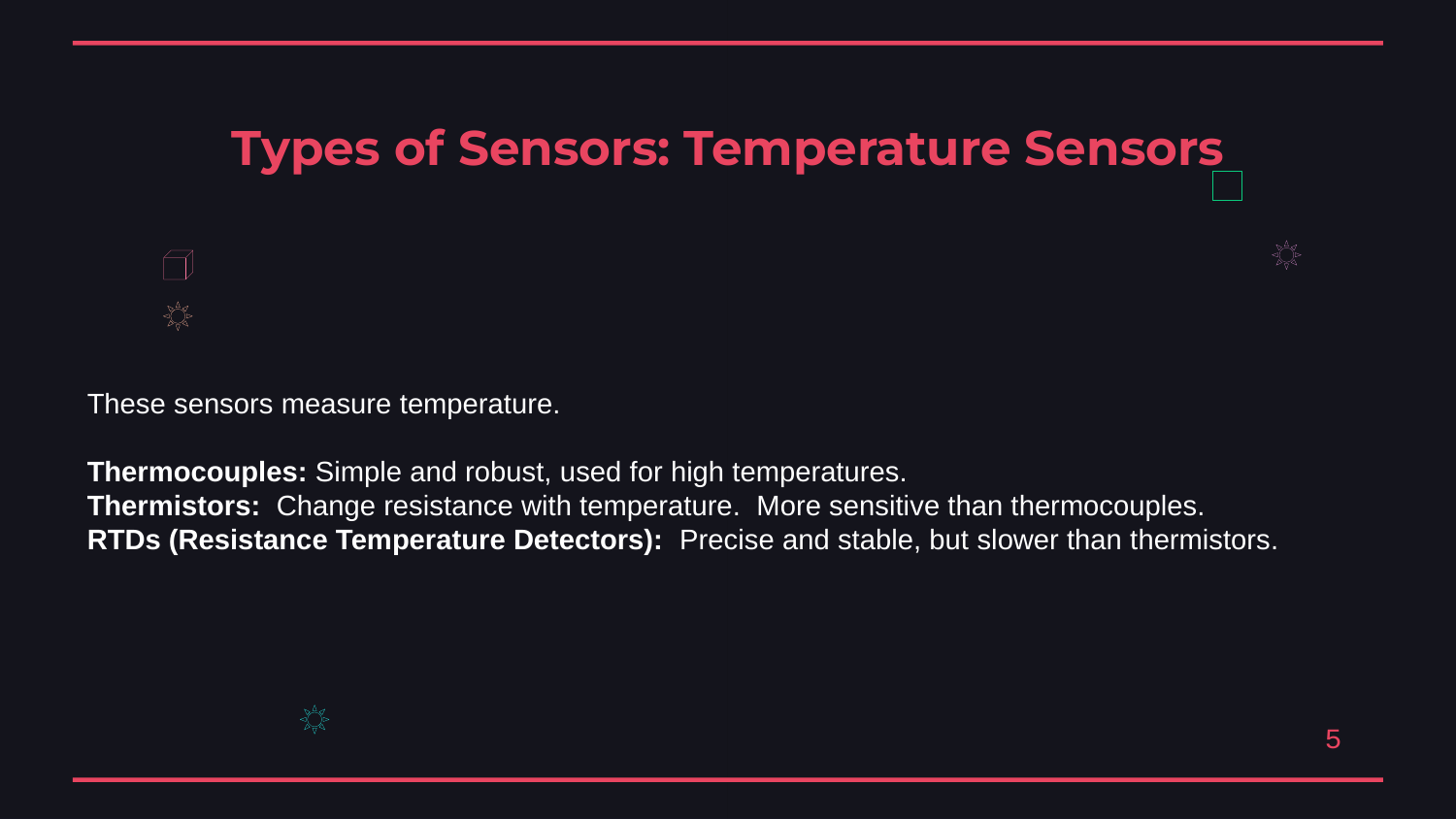

Types of Sensors: Temperature Sensors

These sensors measure temperature.

Thermocouples: Simple and robust, used for high temperatures.
Thermistors:  Change resistance with temperature.  More sensitive than thermocouples.
RTDs (Resistance Temperature Detectors):  Precise and stable, but slower than thermistors.

5